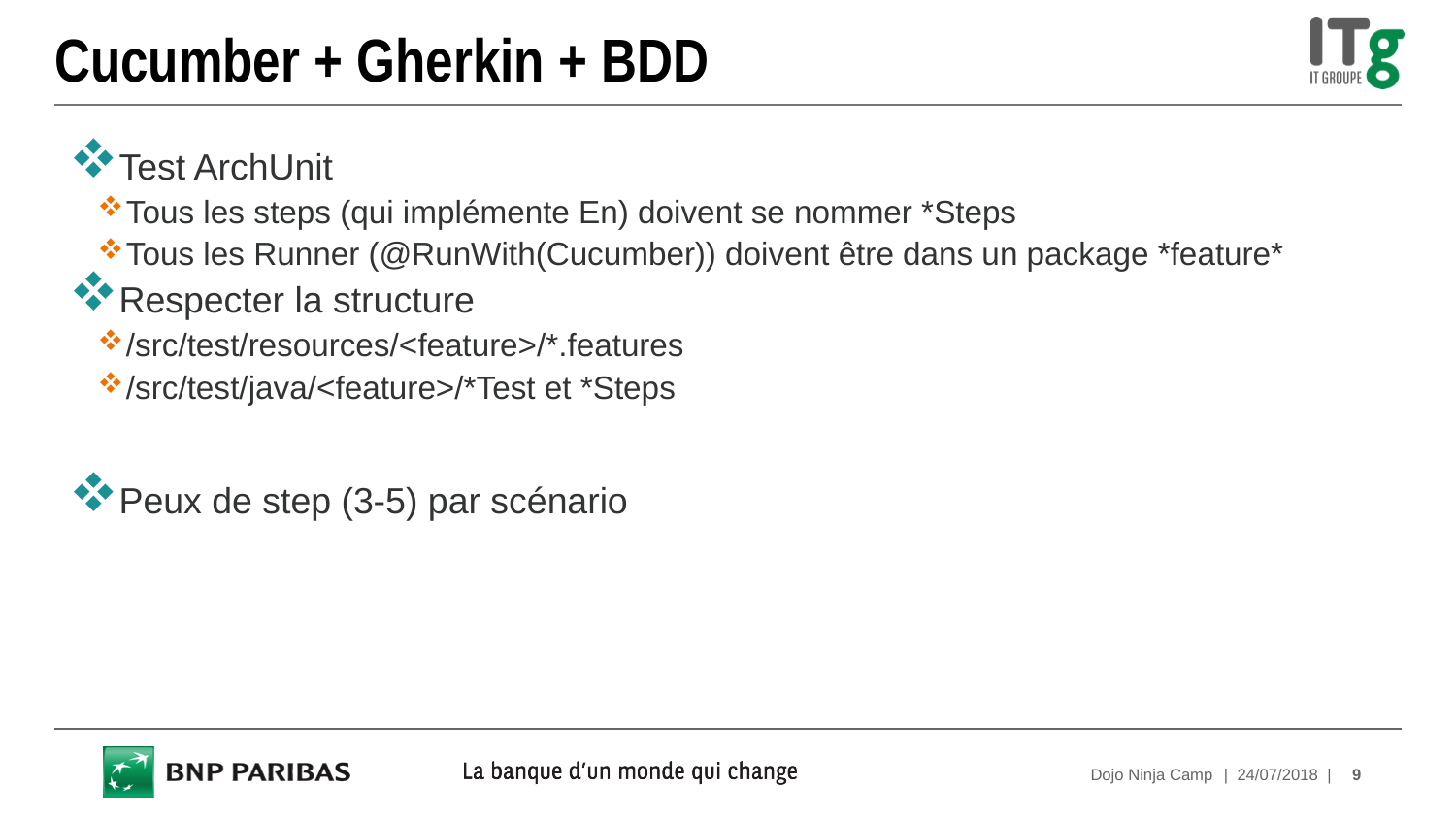

# Cucumber + Gherkin + BDD
Test ArchUnit
Tous les steps (qui implémente En) doivent se nommer *Steps
Tous les Runner (@RunWith(Cucumber)) doivent être dans un package *feature*
Respecter la structure
/src/test/resources/<feature>/*.features
/src/test/java/<feature>/*Test et *Steps

Peux de step (3-5) par scénario
Dojo Ninja Camp
|  24/07/2018  |
9